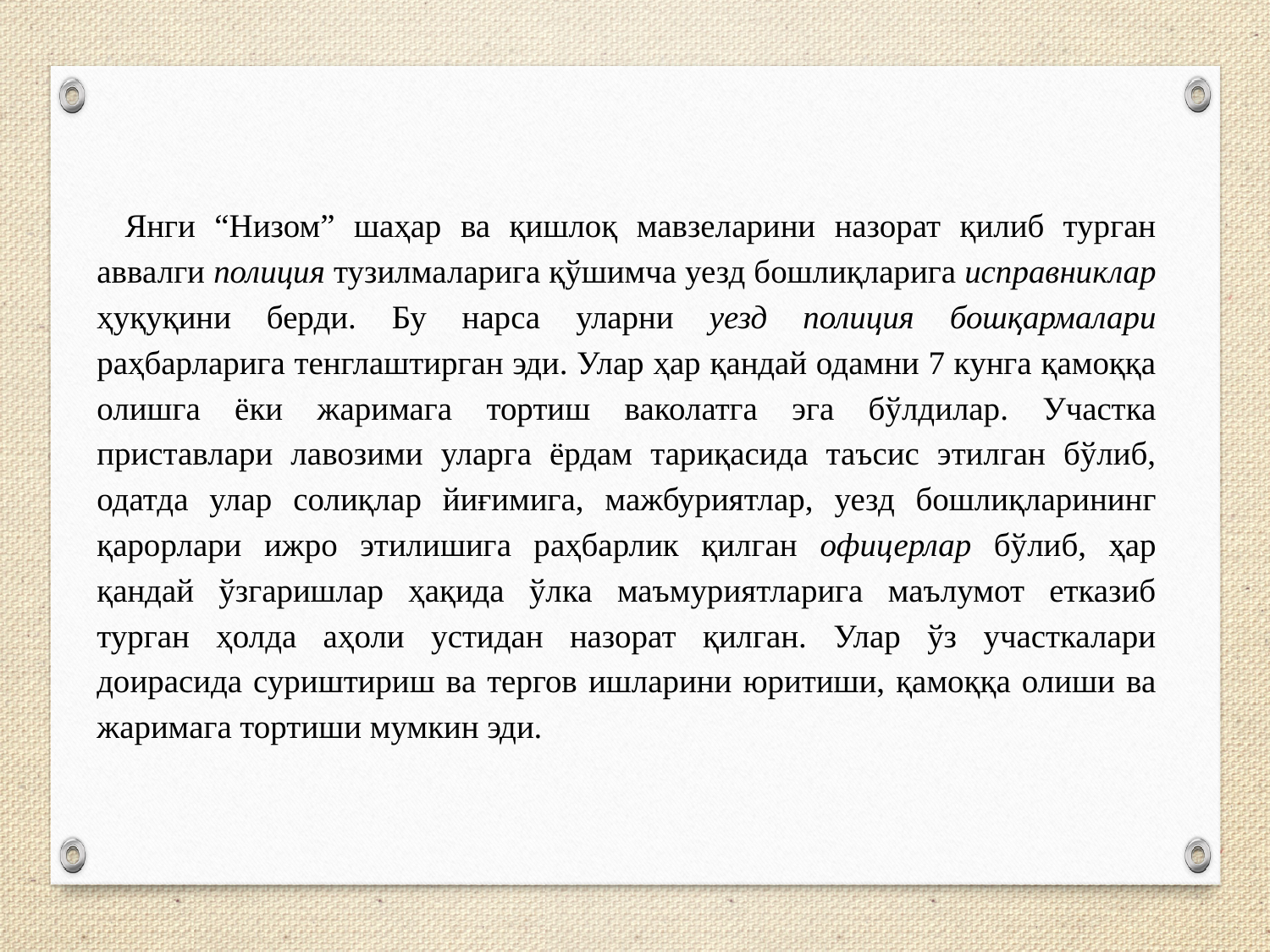

Янги “Низом” шаҳар ва қишлоқ мавзеларини назорат қилиб турган аввалги полиция тузилмаларига қўшимча уезд бошлиқларига исправниклар ҳуқуқини берди. Бу нарса уларни уезд полиция бошқармалари раҳбарларига тенглаштирган эди. Улар ҳар қандай одамни 7 кунга қамоққа олишга ёки жаримага тортиш ваколатга эга бўлдилар. Участка приставлари лавозими уларга ёрдам тариқасида таъсис этилган бўлиб, одатда улар солиқлар йиғимига, мажбуриятлар, уезд бошлиқларининг қарорлари ижро этилишига раҳбарлик қилган офицерлар бўлиб, ҳар қандай ўзгаришлар ҳақида ўлка маъмуриятларига маълумот етказиб турган ҳолда аҳоли устидан назорат қилган. Улар ўз участкалари доирасида суриштириш ва тергов ишларини юритиши, қамоққа олиши ва жаримага тортиши мумкин эди.